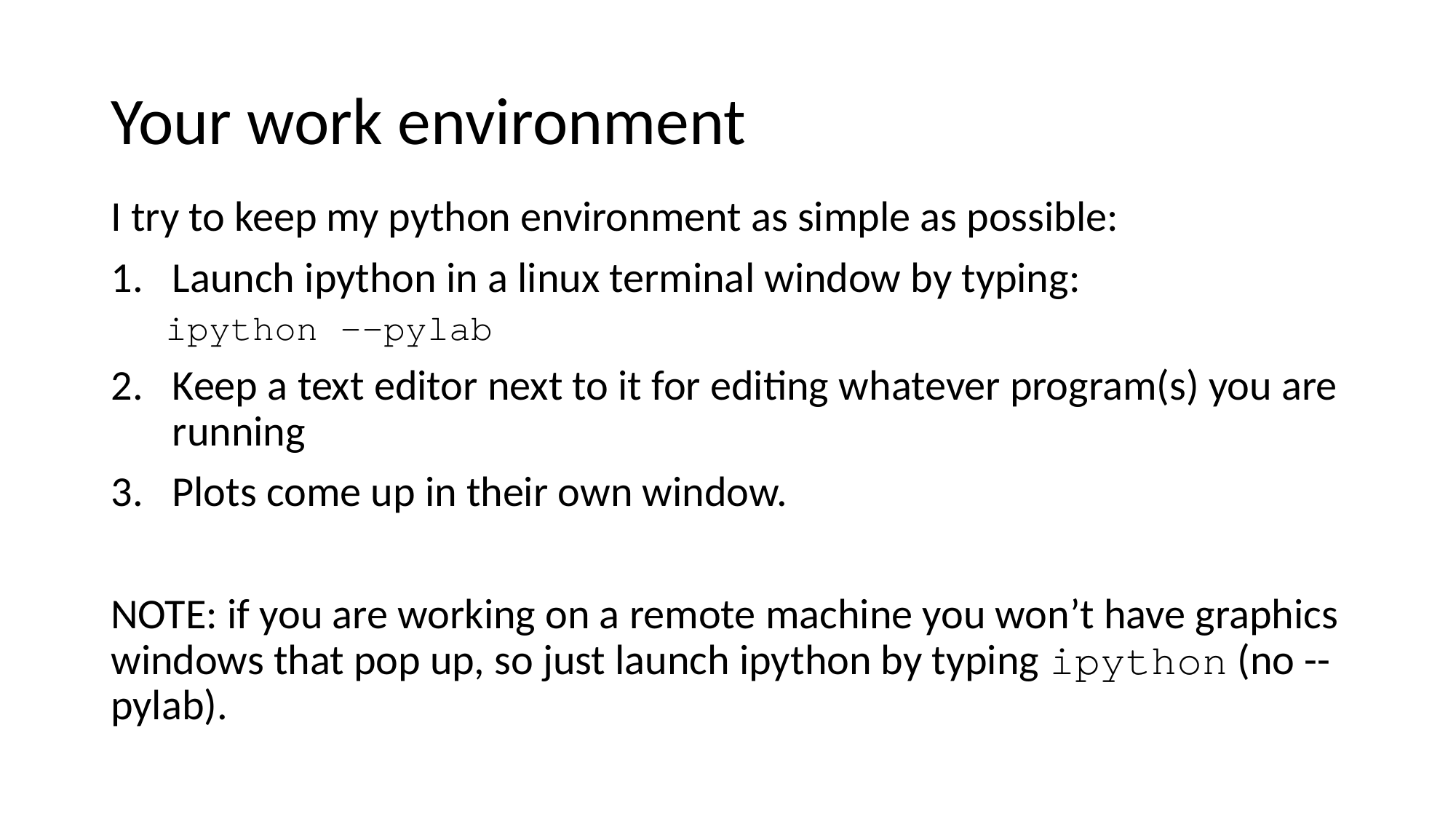

# Your work environment
I try to keep my python environment as simple as possible:
Launch ipython in a linux terminal window by typing:
ipython --pylab
Keep a text editor next to it for editing whatever program(s) you are running
Plots come up in their own window.

NOTE: if you are working on a remote machine you won’t have graphics windows that pop up, so just launch ipython by typing ipython (no -- pylab).